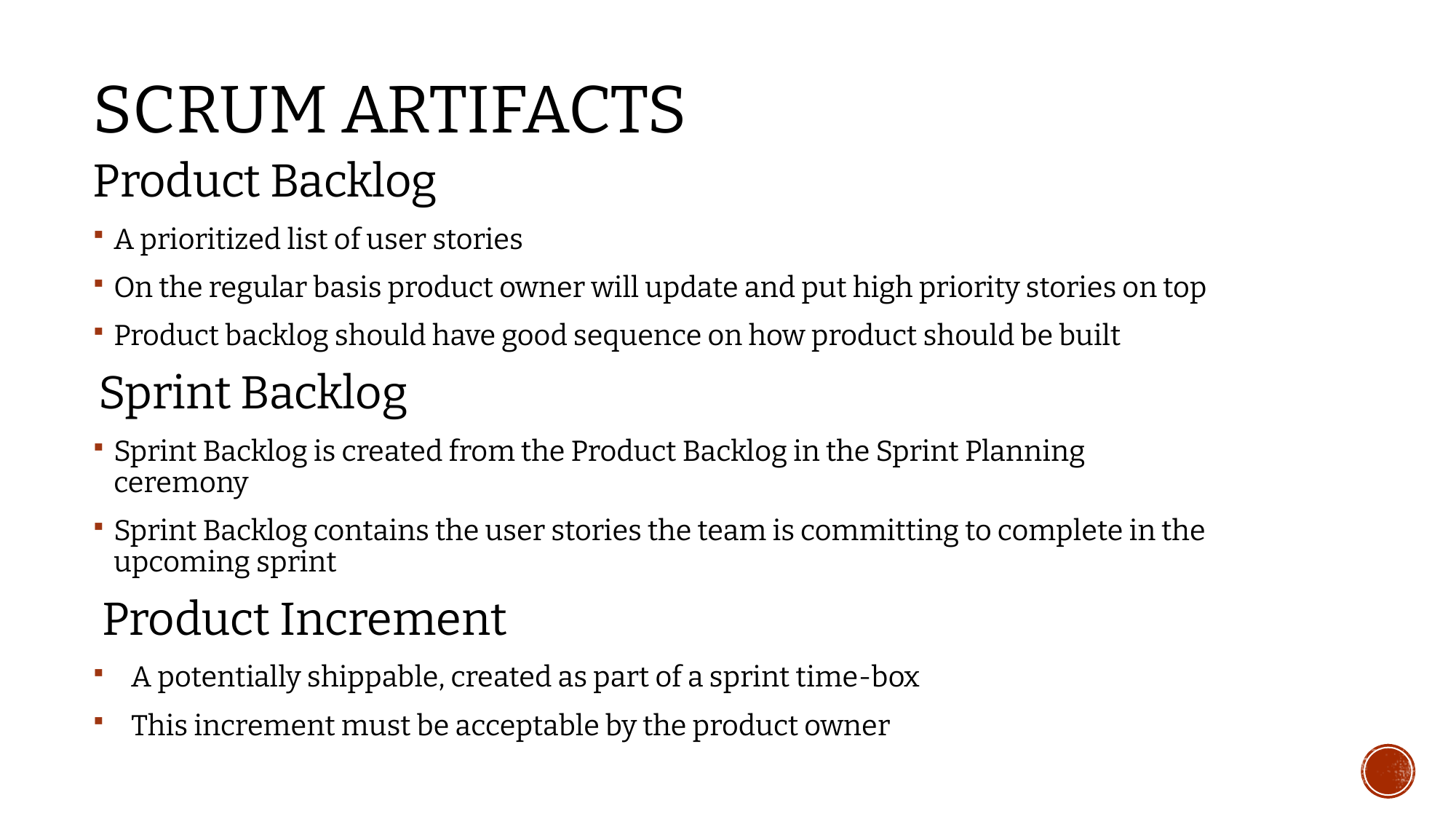

# sCRUM ARTIFACTS
Product Backlog
A prioritized list of user stories
On the regular basis product owner will update and put high priority stories on top
Product backlog should have good sequence on how product should be built
 Sprint Backlog
Sprint Backlog is created from the Product Backlog in the Sprint Planning ceremony
Sprint Backlog contains the user stories the team is committing to complete in the upcoming sprint
 Product Increment
   A potentially shippable, created as part of a sprint time-box
   This increment must be acceptable by the product owner